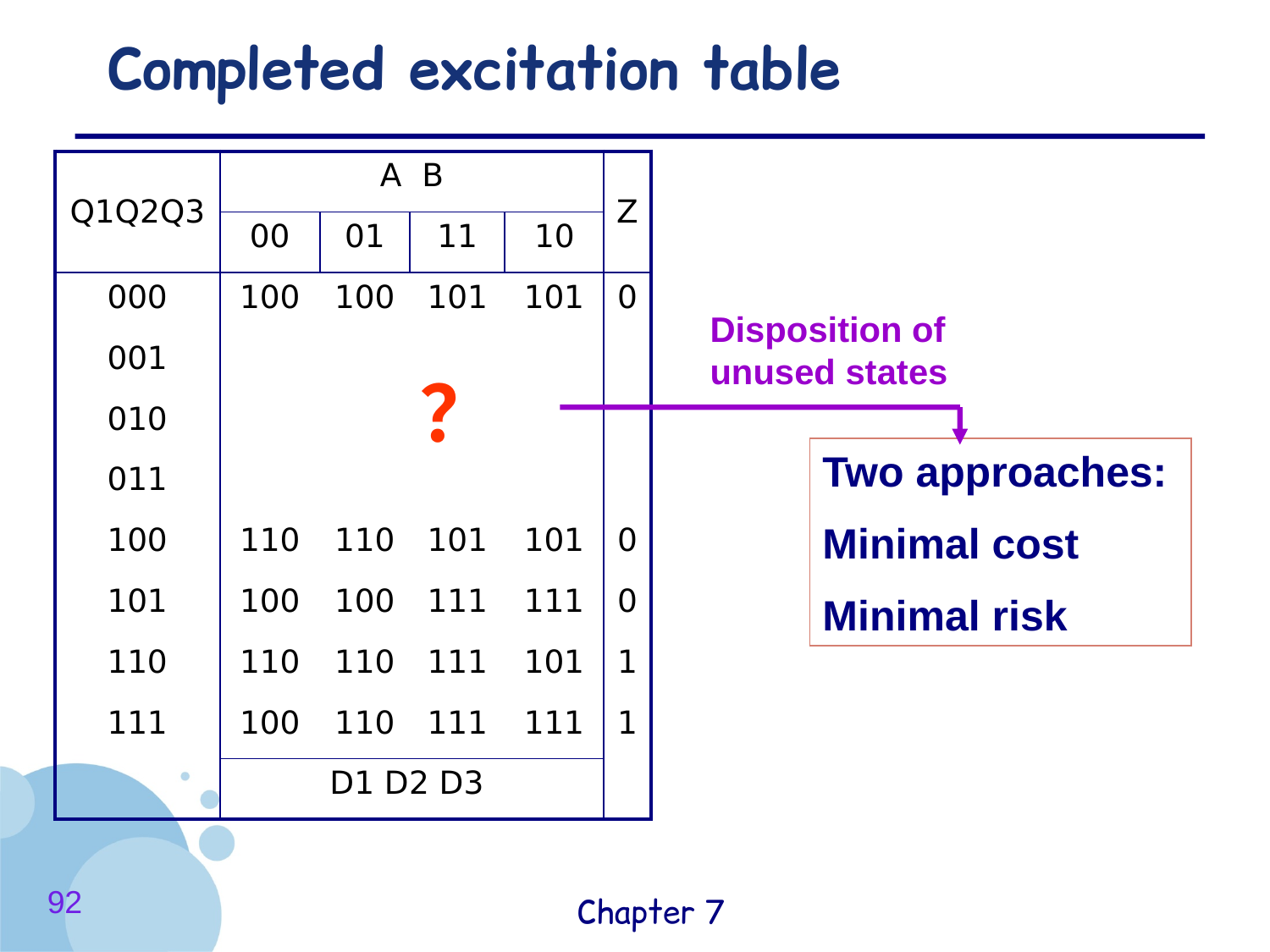

# Completed excitation table
| Q1Q2Q3 | A B |  |  |  | Z |
| --- | --- | --- | --- | --- | --- |
|  | 00 | 01 | 11 | 10 |  |
| 000 | 100 | 100 | 101 | 101 | 0 |
| 001 |  |  |  |  |  |
| 010 |  |  |  |  |  |
| 011 |  |  |  |  |  |
| 100 | 110 | 110 | 101 | 101 | 0 |
| 101 | 100 | 100 | 111 | 111 | 0 |
| 110 | 110 | 110 | 111 | 101 | 1 |
| 111 | 100 | 110 | 111 | 111 | 1 |
|  | D1 D2 D3 |  |  |  |  |
Disposition of unused states
？

Two approaches:
Minimal cost
Minimal risk